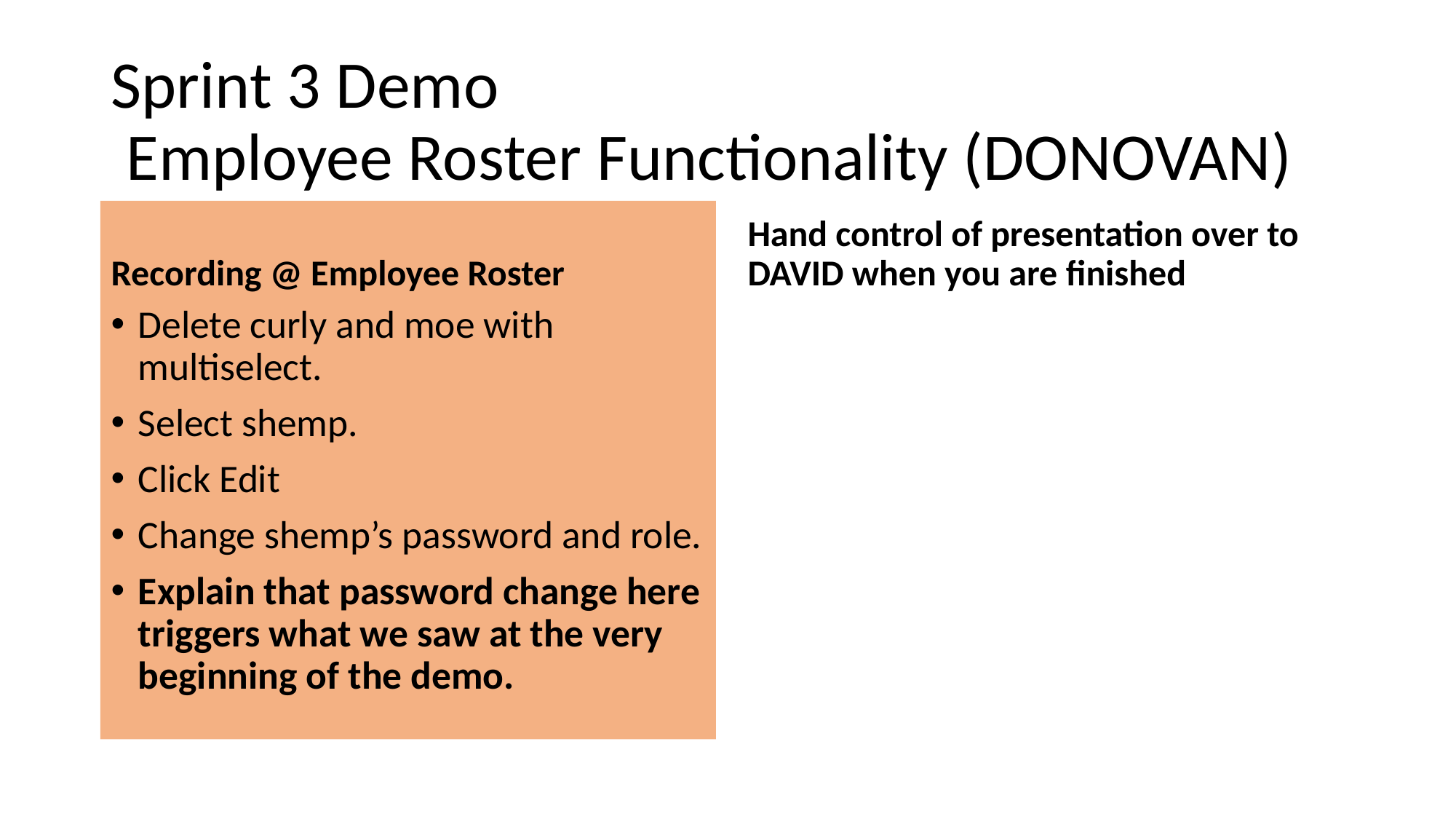

# Sprint 3 Demo Employee Roster Functionality (DONOVAN)
Recording @ Employee Roster
Hand control of presentation over to DAVID when you are finished
Delete curly and moe with multiselect.
Select shemp.
Click Edit
Change shemp’s password and role.
Explain that password change here triggers what we saw at the very beginning of the demo.